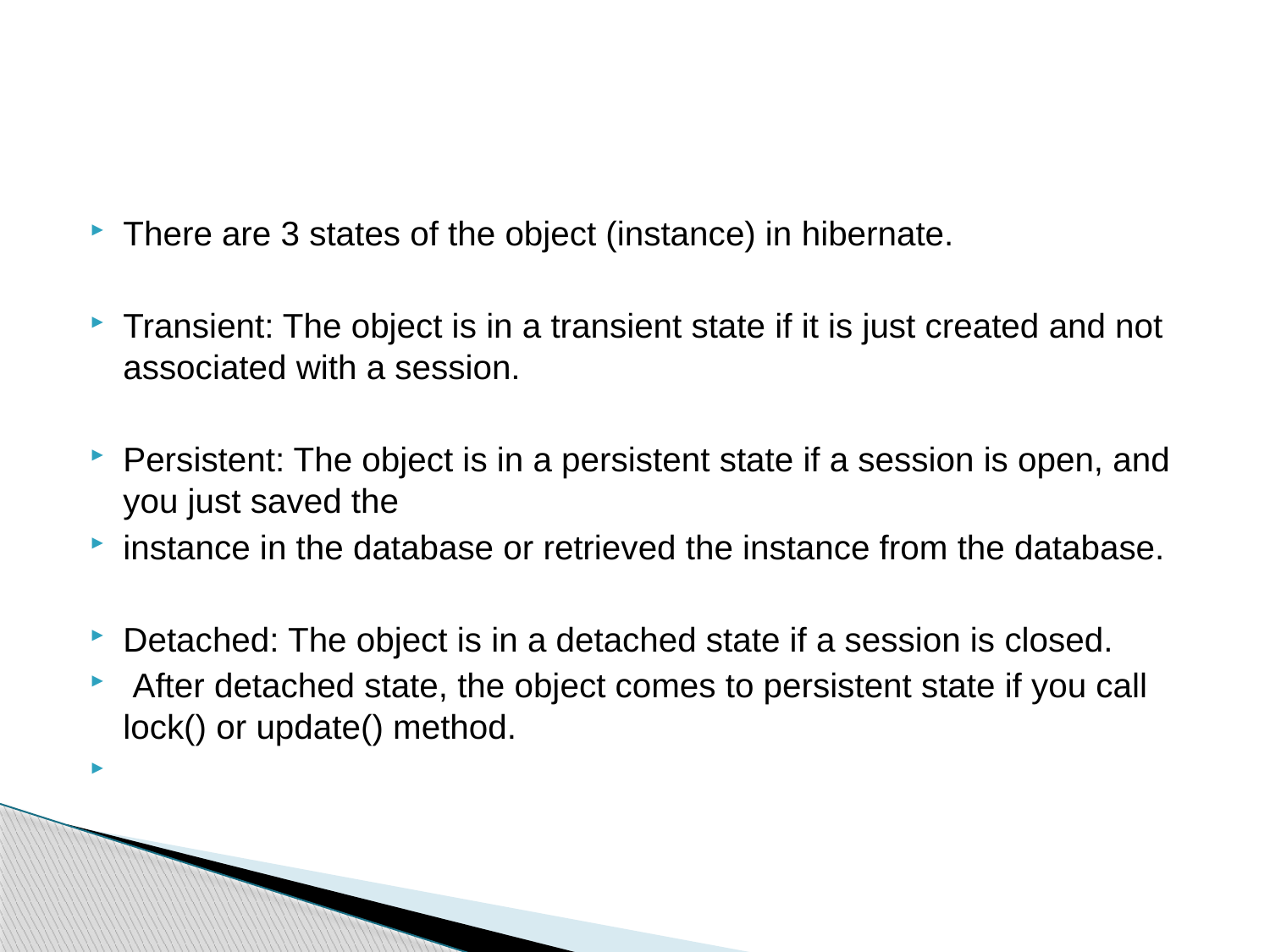

#
There are 3 states of the object (instance) in hibernate.

Transient: The object is in a transient state if it is just created and not associated with a session.

Persistent: The object is in a persistent state if a session is open, and you just saved the
instance in the database or retrieved the instance from the database.

Detached: The object is in a detached state if a session is closed.
 After detached state, the object comes to persistent state if you call lock() or update() method.